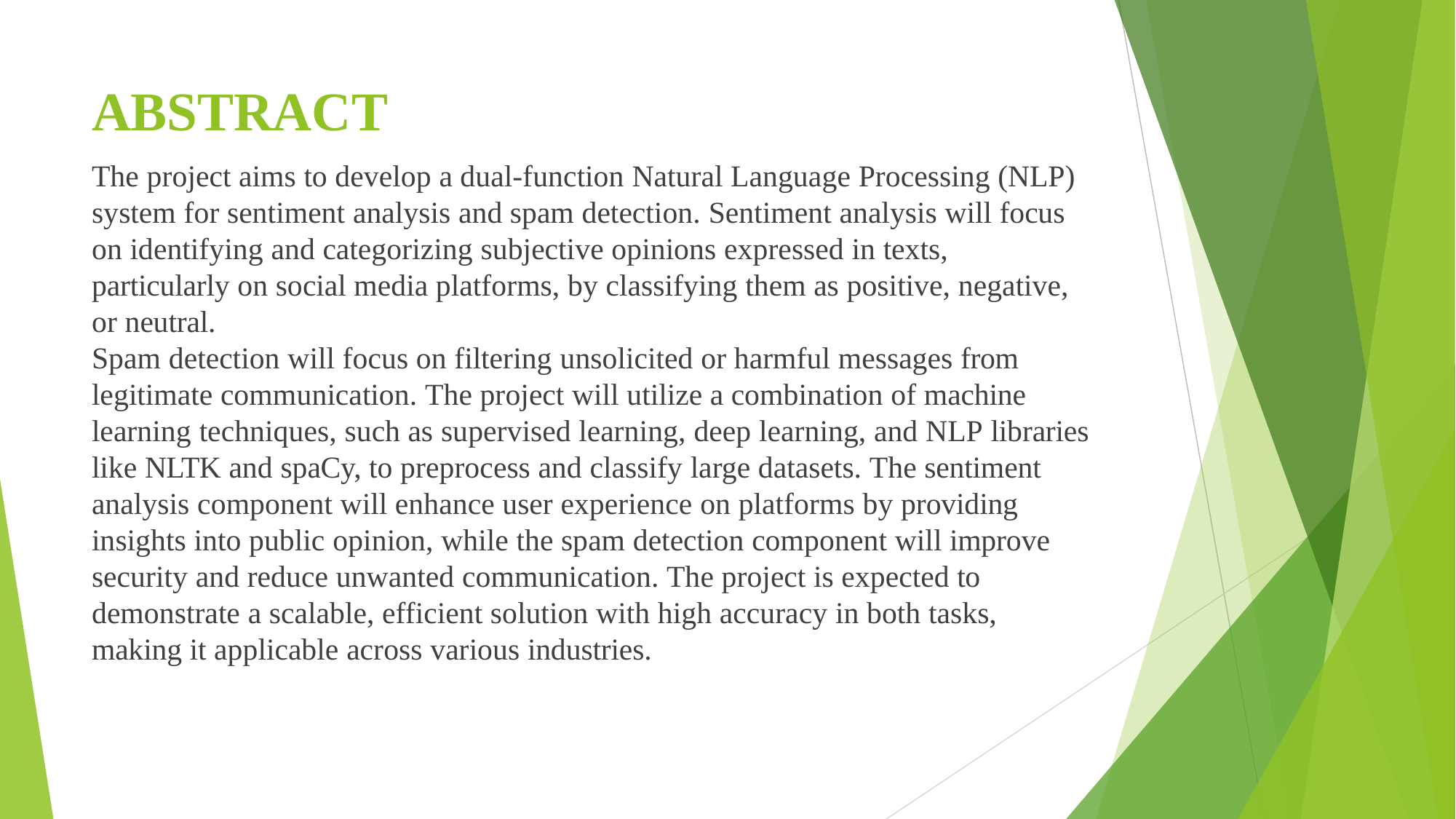

# ABSTRACT
The project aims to develop a dual-function Natural Language Processing (NLP) system for sentiment analysis and spam detection. Sentiment analysis will focus on identifying and categorizing subjective opinions expressed in texts, particularly on social media platforms, by classifying them as positive, negative, or neutral.
Spam detection will focus on filtering unsolicited or harmful messages from legitimate communication. The project will utilize a combination of machine learning techniques, such as supervised learning, deep learning, and NLP libraries like NLTK and spaCy, to preprocess and classify large datasets. The sentiment analysis component will enhance user experience on platforms by providing insights into public opinion, while the spam detection component will improve security and reduce unwanted communication. The project is expected to demonstrate a scalable, efficient solution with high accuracy in both tasks, making it applicable across various industries.